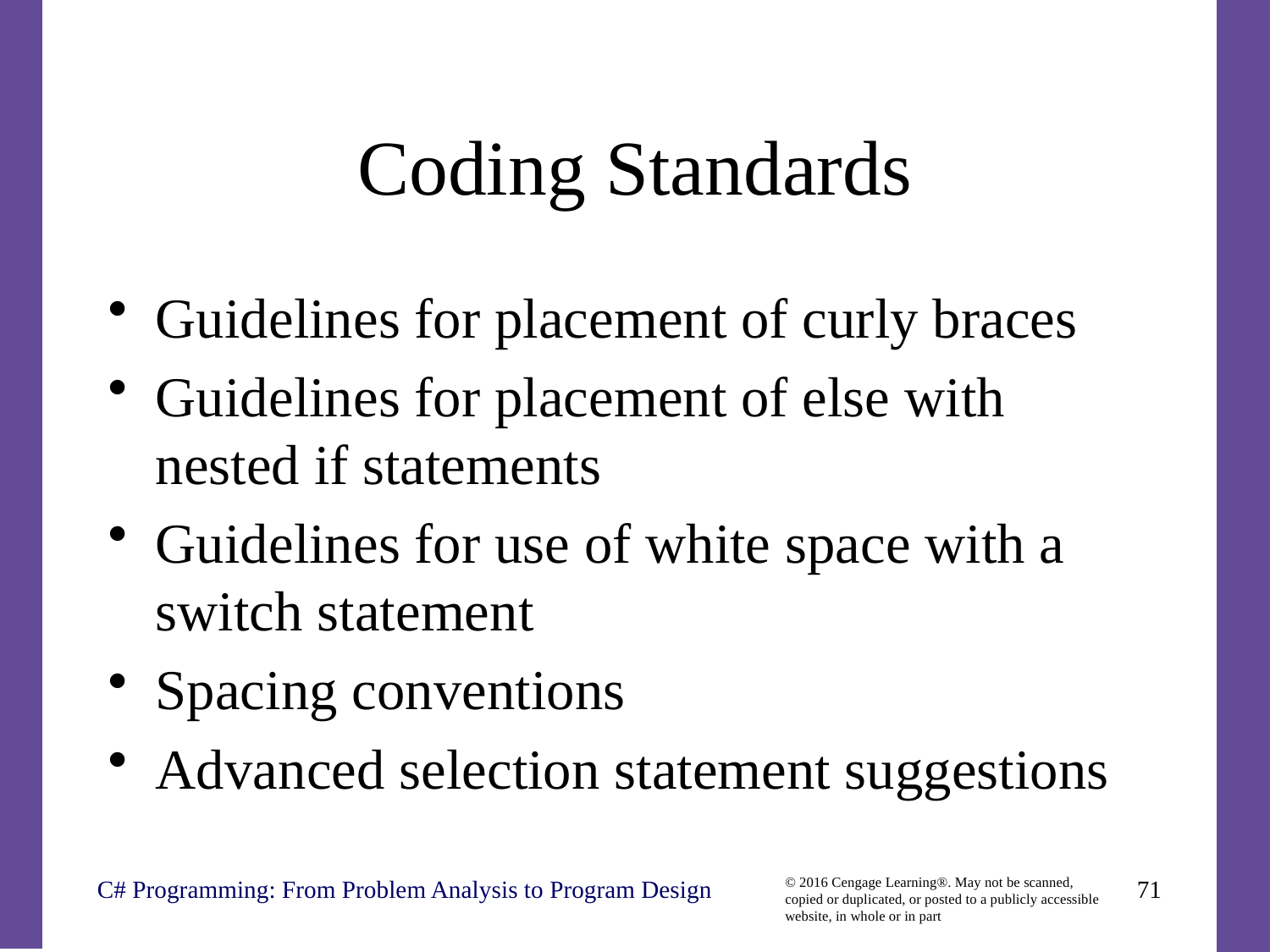

# Coding Standards
Guidelines for placement of curly braces
Guidelines for placement of else with nested if statements
Guidelines for use of white space with a switch statement
Spacing conventions
Advanced selection statement suggestions
C# Programming: From Problem Analysis to Program Design

71